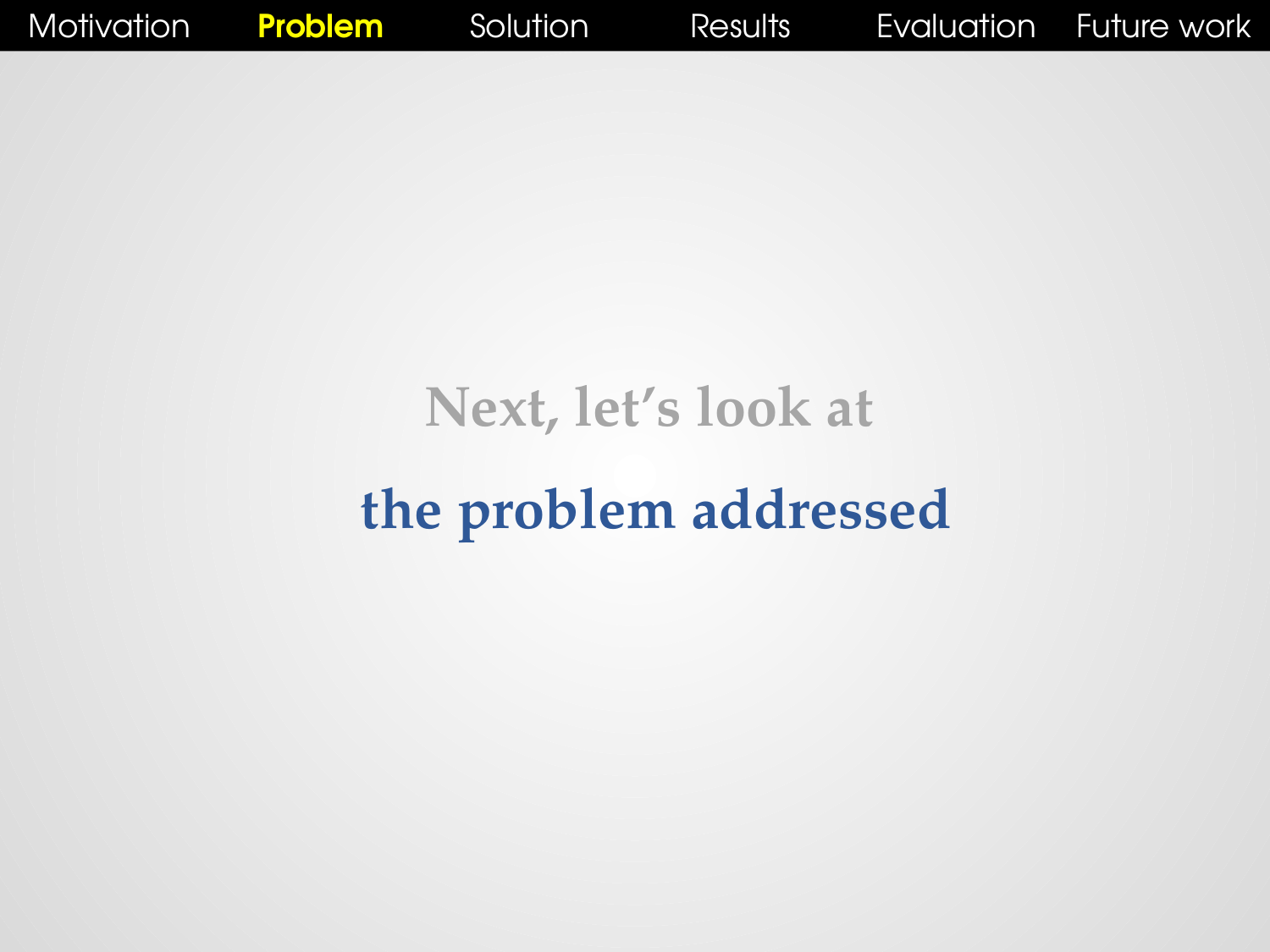

Motivation
Problem
Solution
Results
Evaluation
Future work
# Next, let’s look at the problem addressed